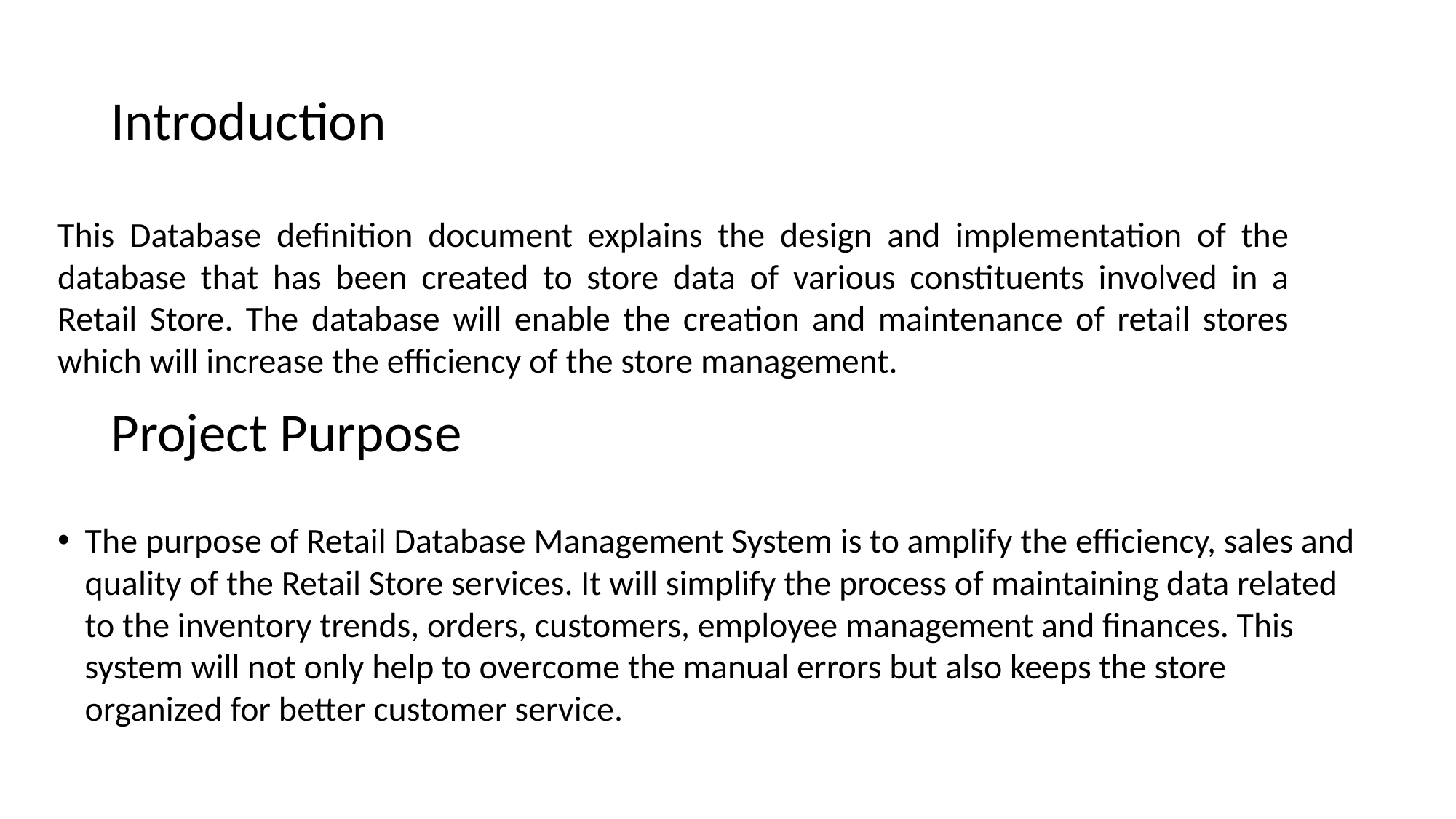

# Introduction
This Database definition document explains the design and implementation of the database that has been created to store data of various constituents involved in a Retail Store. The database will enable the creation and maintenance of retail stores which will increase the efficiency of the store management.
Project Purpose
The purpose of Retail Database Management System is to amplify the efficiency, sales and quality of the Retail Store services. It will simplify the process of maintaining data related to the inventory trends, orders, customers, employee management and finances. This system will not only help to overcome the manual errors but also keeps the store organized for better customer service.